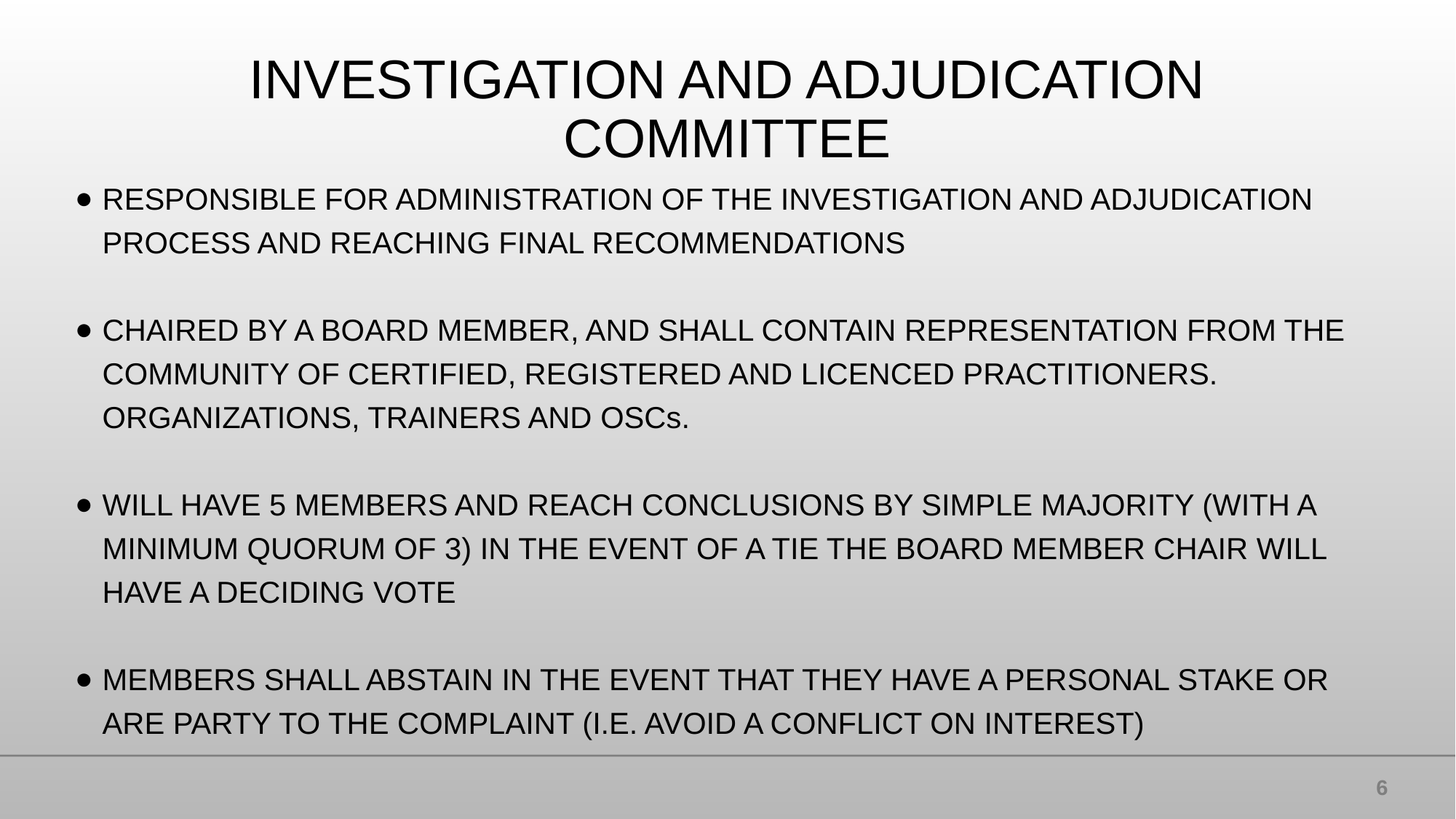

INVESTIGATION AND ADJUDICATION COMMITTEE
RESPONSIBLE FOR ADMINISTRATION OF THE INVESTIGATION AND ADJUDICATION PROCESS AND REACHING FINAL RECOMMENDATIONS

CHAIRED BY A BOARD MEMBER, AND SHALL CONTAIN REPRESENTATION FROM THE COMMUNITY OF CERTIFIED, REGISTERED AND LICENCED PRACTITIONERS. ORGANIZATIONS, TRAINERS AND OSCs.

WILL HAVE 5 MEMBERS AND REACH CONCLUSIONS BY SIMPLE MAJORITY (WITH A MINIMUM QUORUM OF 3) IN THE EVENT OF A TIE THE BOARD MEMBER CHAIR WILL HAVE A DECIDING VOTE

MEMBERS SHALL ABSTAIN IN THE EVENT THAT THEY HAVE A PERSONAL STAKE OR ARE PARTY TO THE COMPLAINT (I.E. AVOID A CONFLICT ON INTEREST)